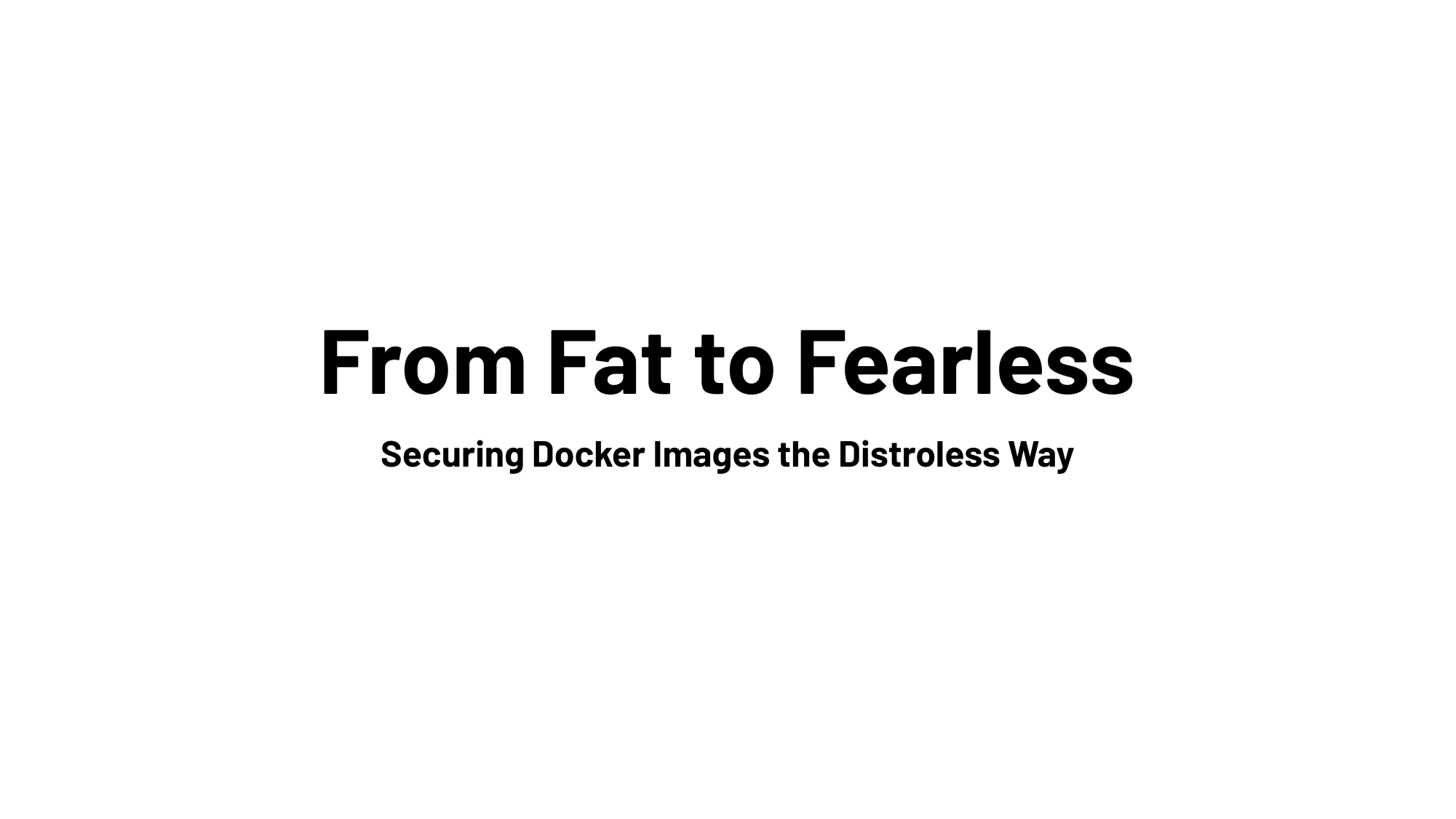

# From Fat to Fearless
Securing Docker Images the Distroless Way